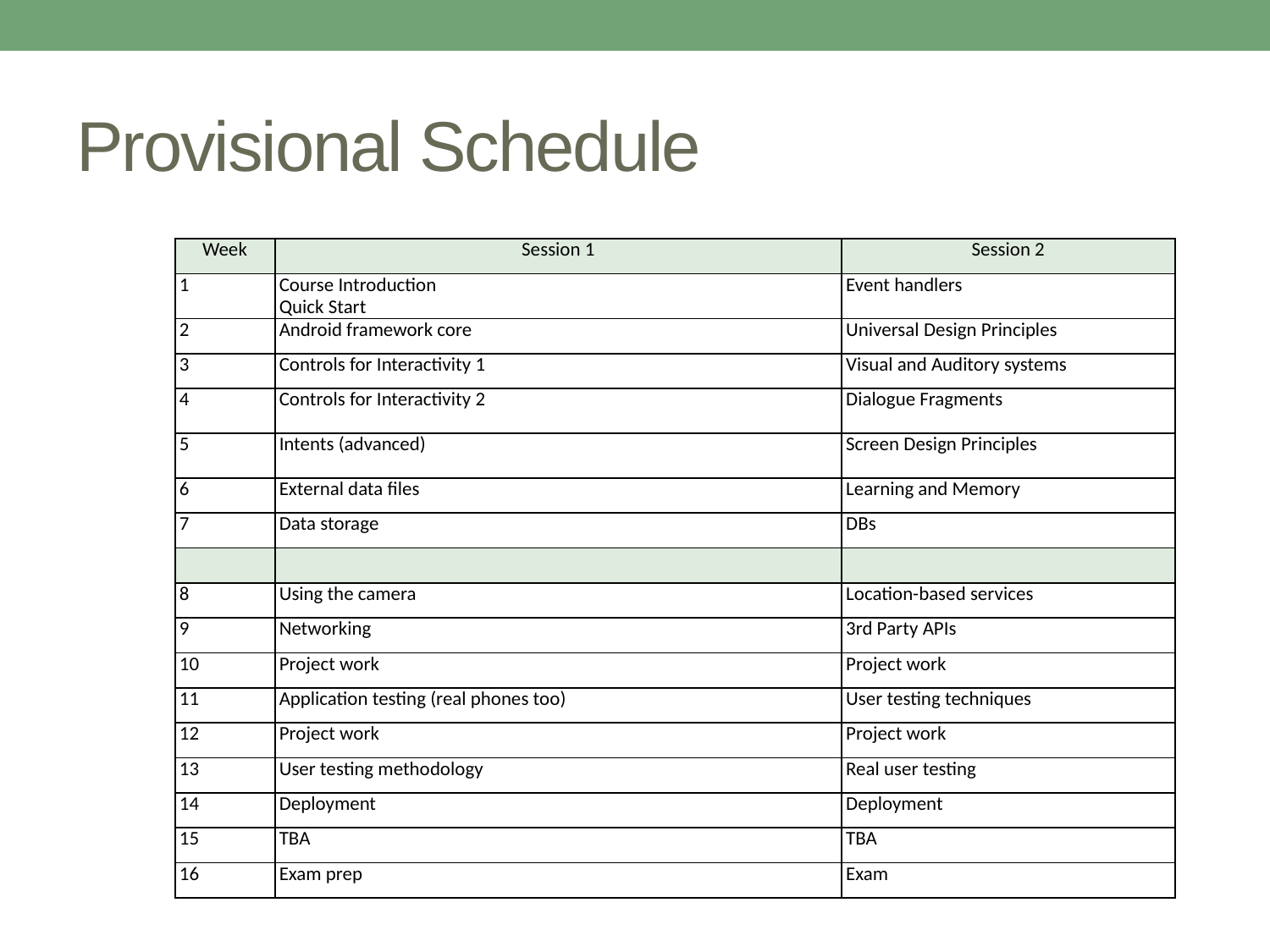

# Provisional Schedule
| Week | Session 1 | Session 2 |
| --- | --- | --- |
| 1 | Course Introduction Quick Start | Event handlers |
| 2 | Android framework core | Universal Design Principles |
| 3 | Controls for Interactivity 1 | Visual and Auditory systems |
| 4 | Controls for Interactivity 2 | Dialogue Fragments |
| 5 | Intents (advanced) | Screen Design Principles |
| 6 | External data files | Learning and Memory |
| 7 | Data storage | DBs |
|  |  |  |
| 8 | Using the camera | Location-based services |
| 9 | Networking | 3rd Party APIs |
| 10 | Project work | Project work |
| 11 | Application testing (real phones too) | User testing techniques |
| 12 | Project work | Project work |
| 13 | User testing methodology | Real user testing |
| 14 | Deployment | Deployment |
| 15 | TBA | TBA |
| 16 | Exam prep | Exam |